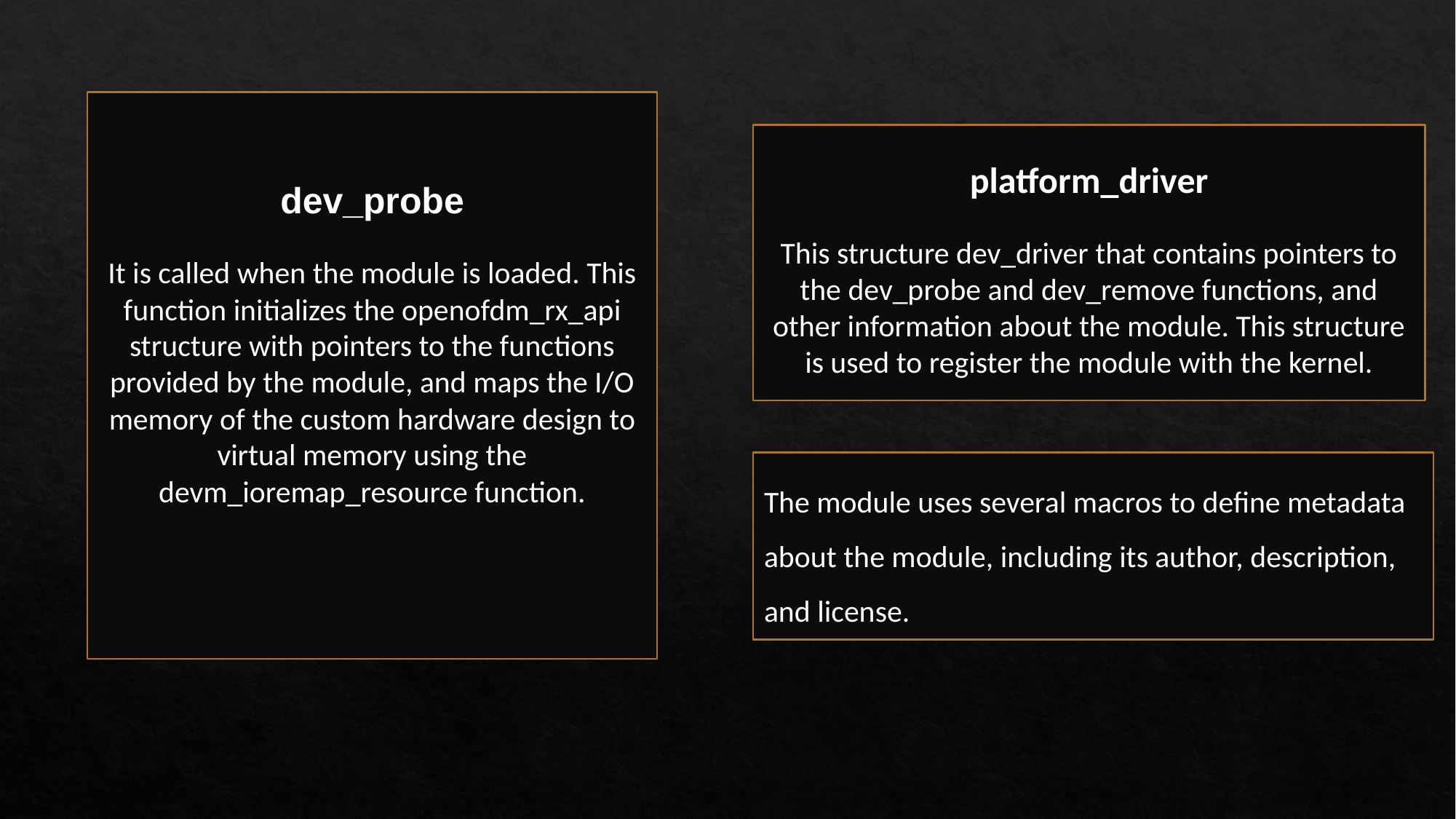

dev_probe

It is called when the module is loaded. This function initializes the openofdm_rx_api structure with pointers to the functions provided by the module, and maps the I/O memory of the custom hardware design to virtual memory using the devm_ioremap_resource function.

platform_driver

This structure dev_driver that contains pointers to the dev_probe and dev_remove functions, and other information about the module. This structure is used to register the module with the kernel.

The module uses several macros to define metadata about the module, including its author, description, and license.